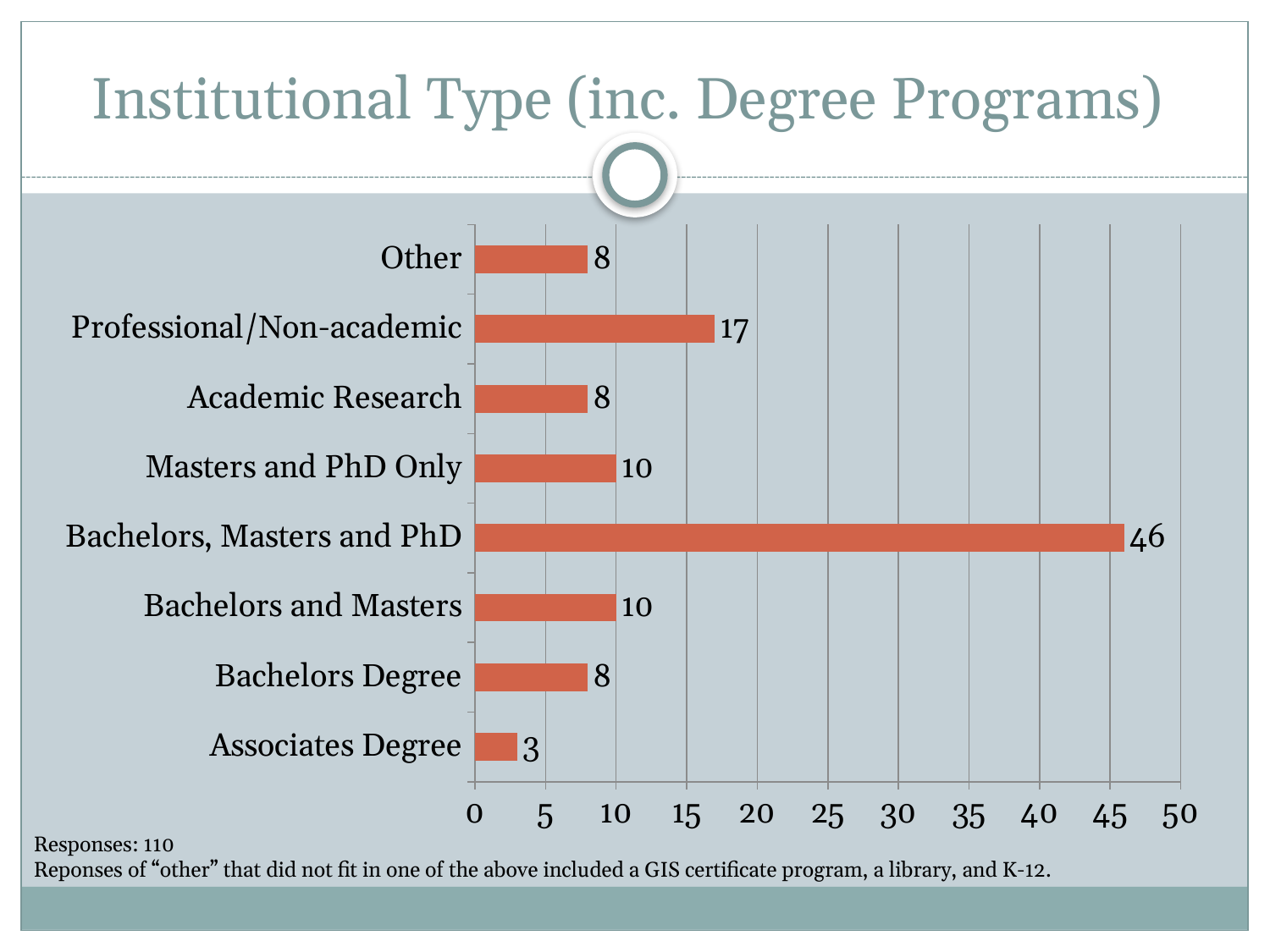

# Institutional Type (inc. Degree Programs)

### Chart

| Category | Series 1 |
|---|---|
| Associates Degree | 3.0 |
| Bachelors Degree | 8.0 |
| Bachelors and Masters | 10.0 |
| Bachelors, Masters and PhD | 46.0 |
| Masters and PhD Only | 10.0 |
| Academic Research | 8.0 |
| Professional/Non-academic | 17.0 |
| Other | 8.0 |
Responses: 110
Reponses of “other” that did not fit in one of the above included a GIS certificate program, a library, and K-12.